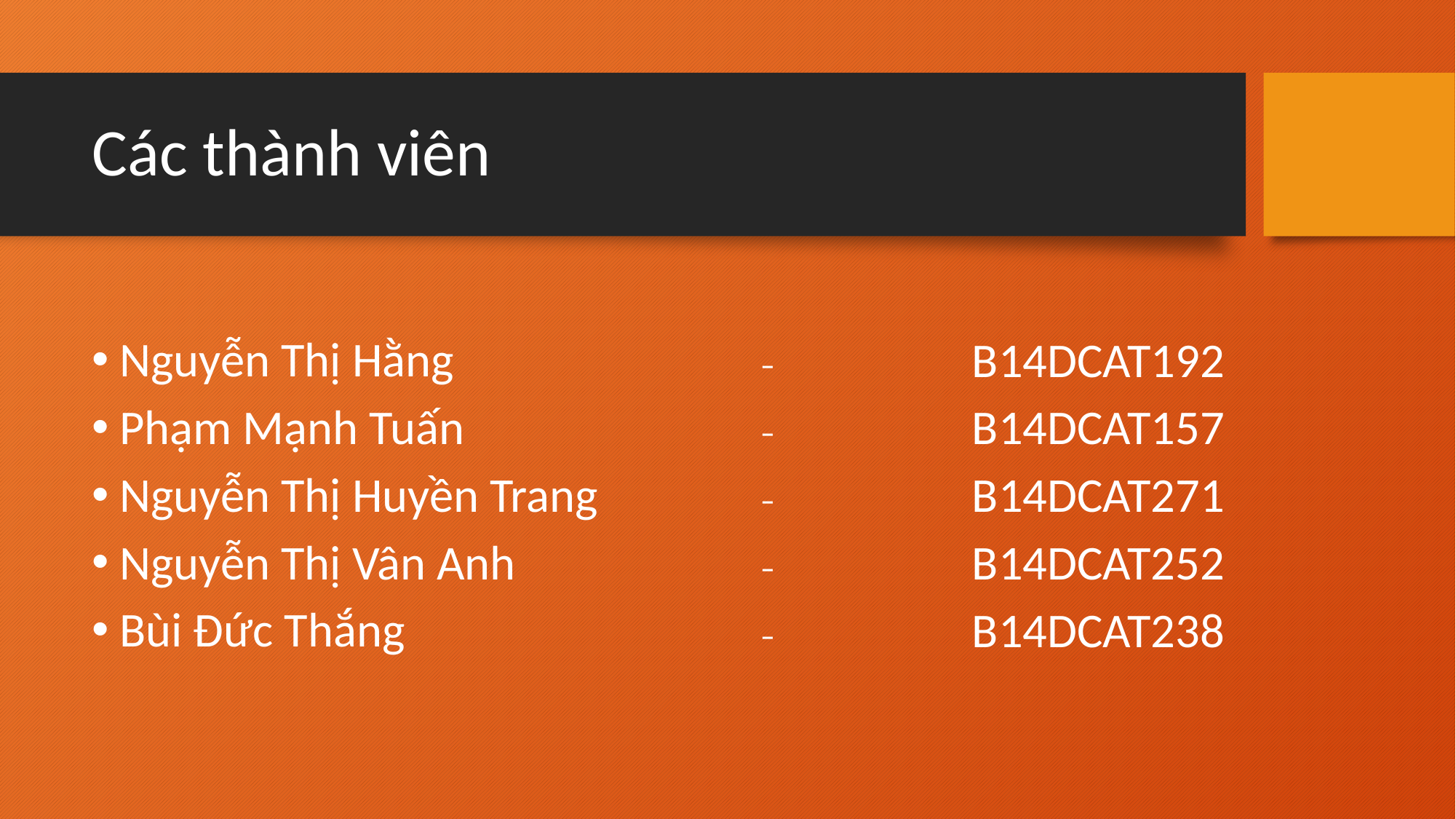

# Các thành viên
                 B14DCAT192
                 B14DCAT157
                 B14DCAT271
                 B14DCAT252
                 B14DCAT238
Nguyễn Thị Hằng
Phạm Mạnh Tuấn
Nguyễn Thị Huyền Trang
Nguyễn Thị Vân Anh
Bùi Đức Thắng